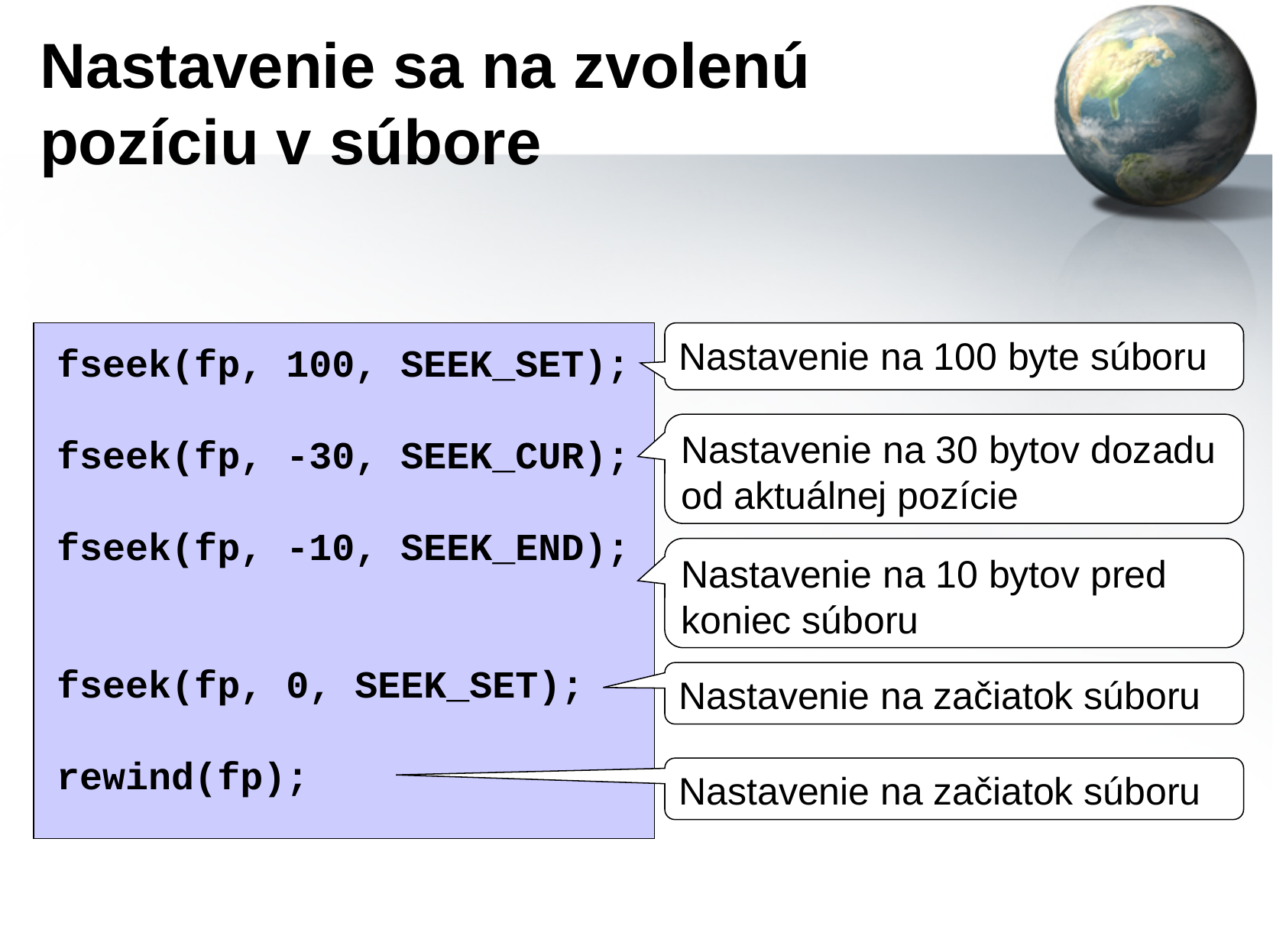

Nastavenie sa na zvolenú pozíciu v súbore

Nastavenie na 100 byte súboru
fseek(fp, 100, SEEK_SET);

fseek(fp, -30, SEEK_CUR);

fseek(fp, -10, SEEK_END);

fseek(fp, 0, SEEK_SET);

rewind(fp);
Nastavenie na 30 bytov dozadu od aktuálnej pozície
Nastavenie na 10 bytov pred koniec súboru
Nastavenie na začiatok súboru
Nastavenie na začiatok súboru